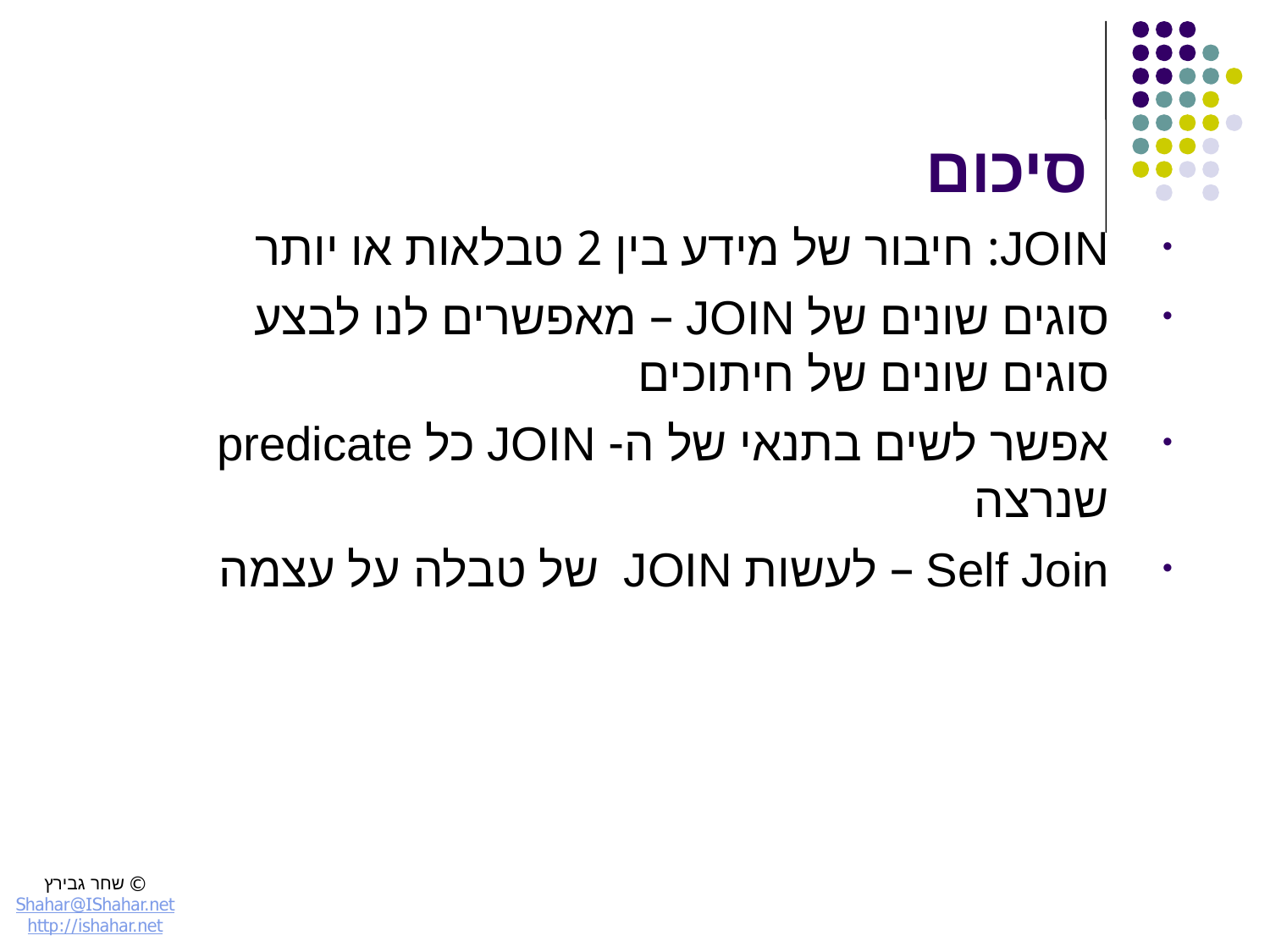

# סיכום
JOIN: חיבור של מידע בין 2 טבלאות או יותר
סוגים שונים של JOIN – מאפשרים לנו לבצע סוגים שונים של חיתוכים
אפשר לשים בתנאי של ה- JOIN כל predicate שנרצה
Self Join – לעשות JOIN  של טבלה על עצמה

© שחר גבירץ
Shahar@IShahar.net
http://ishahar.net